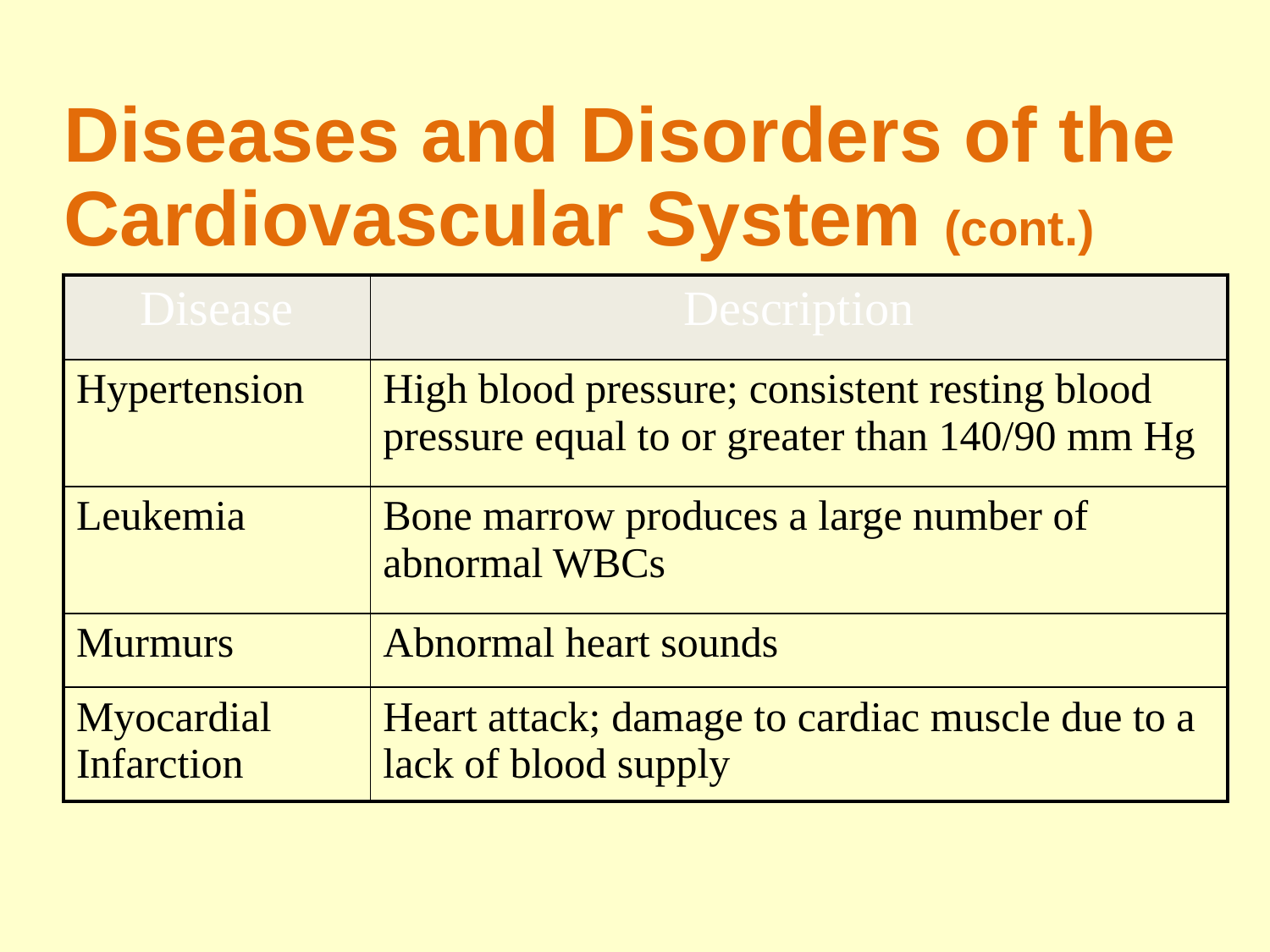

# Diseases and Disorders of the Cardiovascular System (cont.)
| Disease | Description |
| --- | --- |
| Hypertension | High blood pressure; consistent resting blood pressure equal to or greater than 140/90 mm Hg |
| Leukemia | Bone marrow produces a large number of abnormal WBCs |
| Murmurs | Abnormal heart sounds |
| Myocardial Infarction | Heart attack; damage to cardiac muscle due to a lack of blood supply |